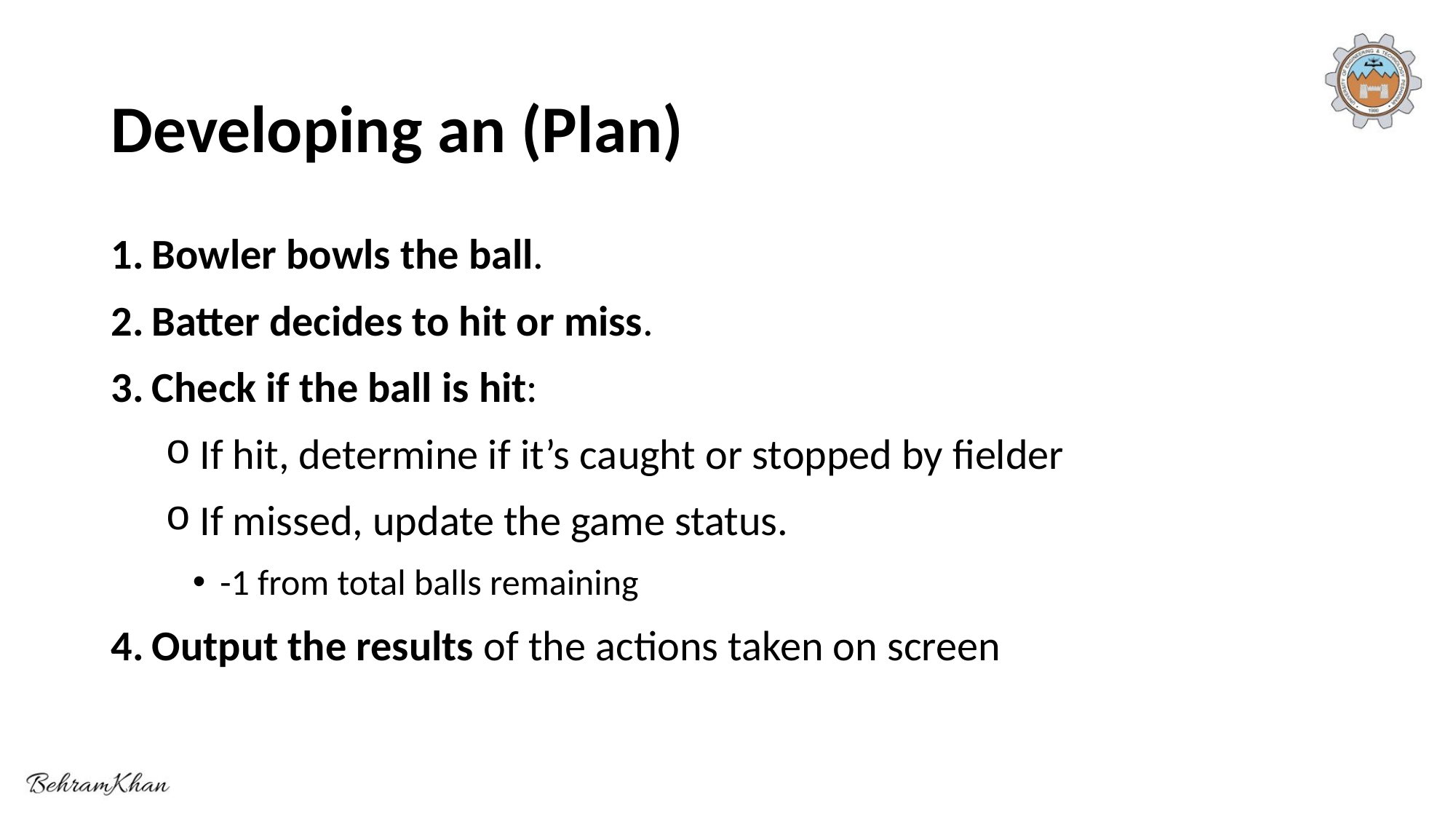

# Developing an (Plan)
Bowler bowls the ball.
Batter decides to hit or miss.
Check if the ball is hit:
If hit, determine if it’s caught or stopped by fielder
If missed, update the game status.
-1 from total balls remaining
Output the results of the actions taken on screen